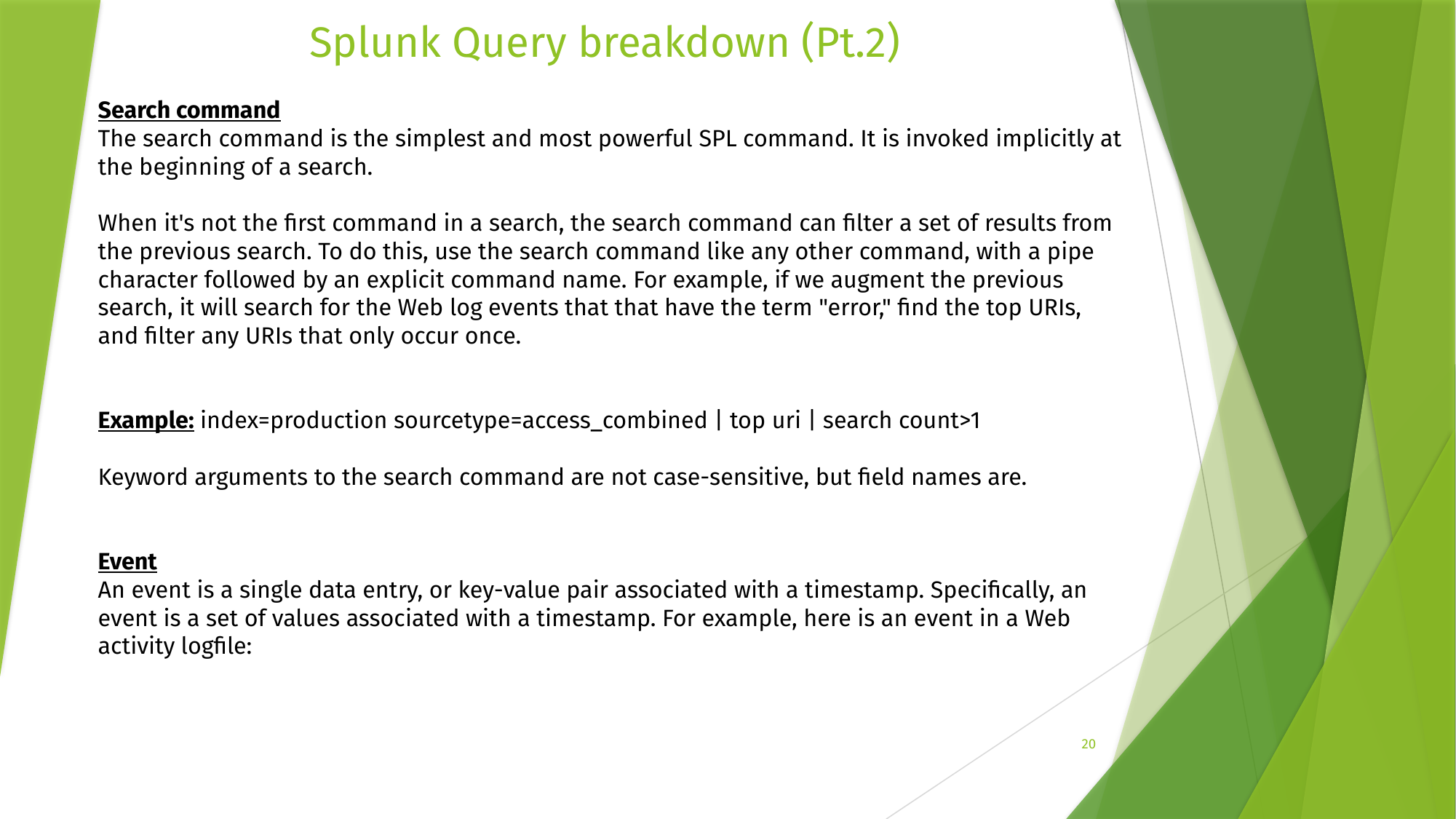

Splunk Query breakdown (Pt.2)
Search command
The search command is the simplest and most powerful SPL command. It is invoked implicitly at the beginning of a search.

When it's not the first command in a search, the search command can filter a set of results from the previous search. To do this, use the search command like any other command, with a pipe character followed by an explicit command name. For example, if we augment the previous search, it will search for the Web log events that that have the term "error," find the top URIs, and filter any URIs that only occur once.

Example: index=production sourcetype=access_combined | top uri | search count>1
Keyword arguments to the search command are not case-sensitive, but field names are.

Event
An event is a single data entry, or key-value pair associated with a timestamp. Specifically, an event is a set of values associated with a timestamp. For example, here is an event in a Web activity logfile:

20